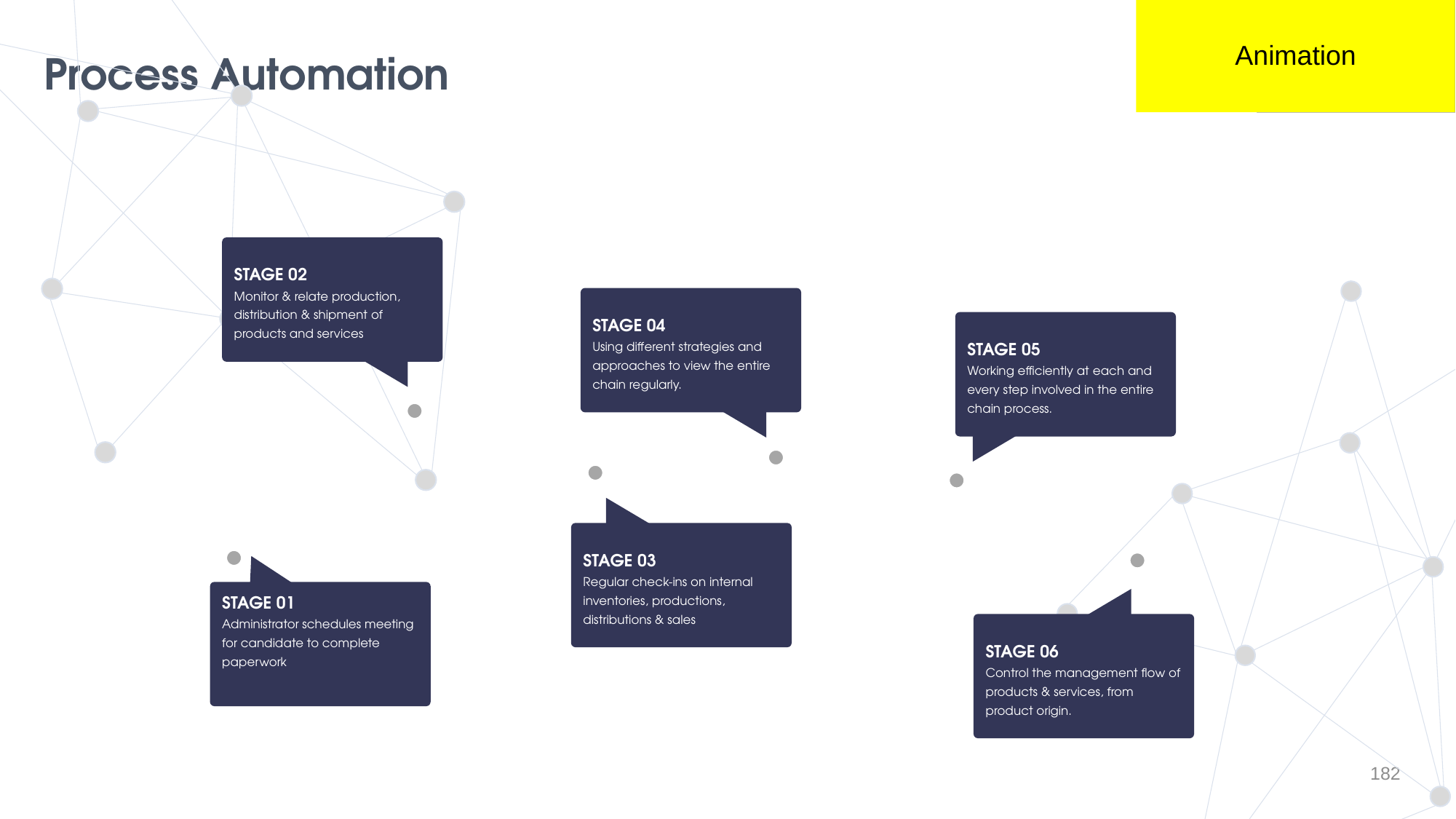

Animation

# Process Automation

STAGE 02
Monitor & relate production, distribution & shipment of products and services

STAGE 04
Using different strategies and approaches to view the entire chain regularly.

STAGE 05
Working efficiently at each and every step involved in the entire chain process.

STAGE 03
Regular check-ins on internal inventories, productions, distributions & sales

STAGE 01
Administrator schedules meeting for candidate to complete paperwork

STAGE 06
Control the management flow of products & services, from product origin.

182